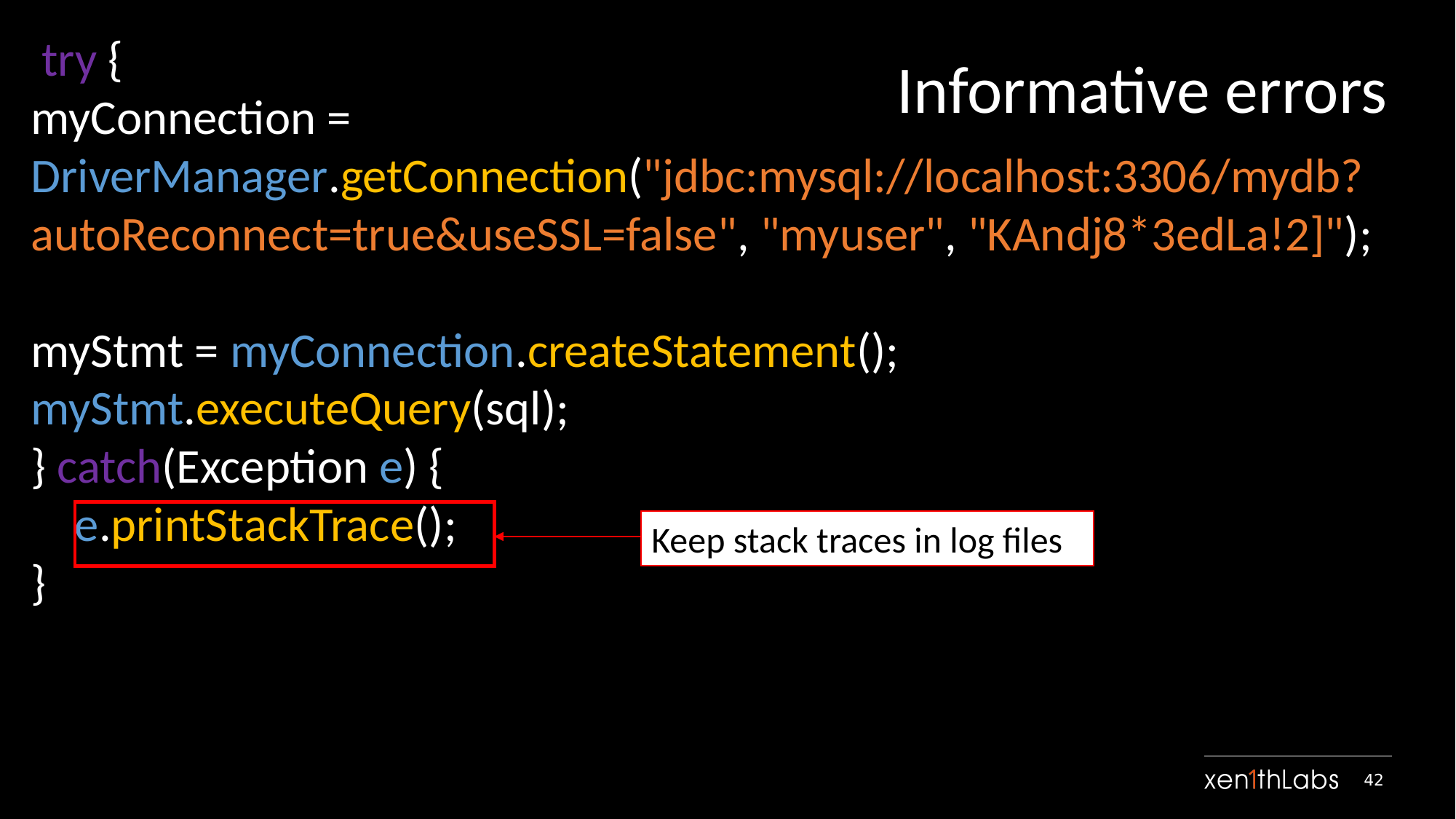

try {
myConnection = DriverManager.getConnection("jdbc:mysql://localhost:3306/mydb?autoReconnect=true&useSSL=false", "myuser", "KAndj8*3edLa!2]");

myStmt = myConnection.createStatement();
myStmt.executeQuery(sql);
} catch(Exception e) {
    e.printStackTrace();
}
Informative errors

Keep stack traces in log files